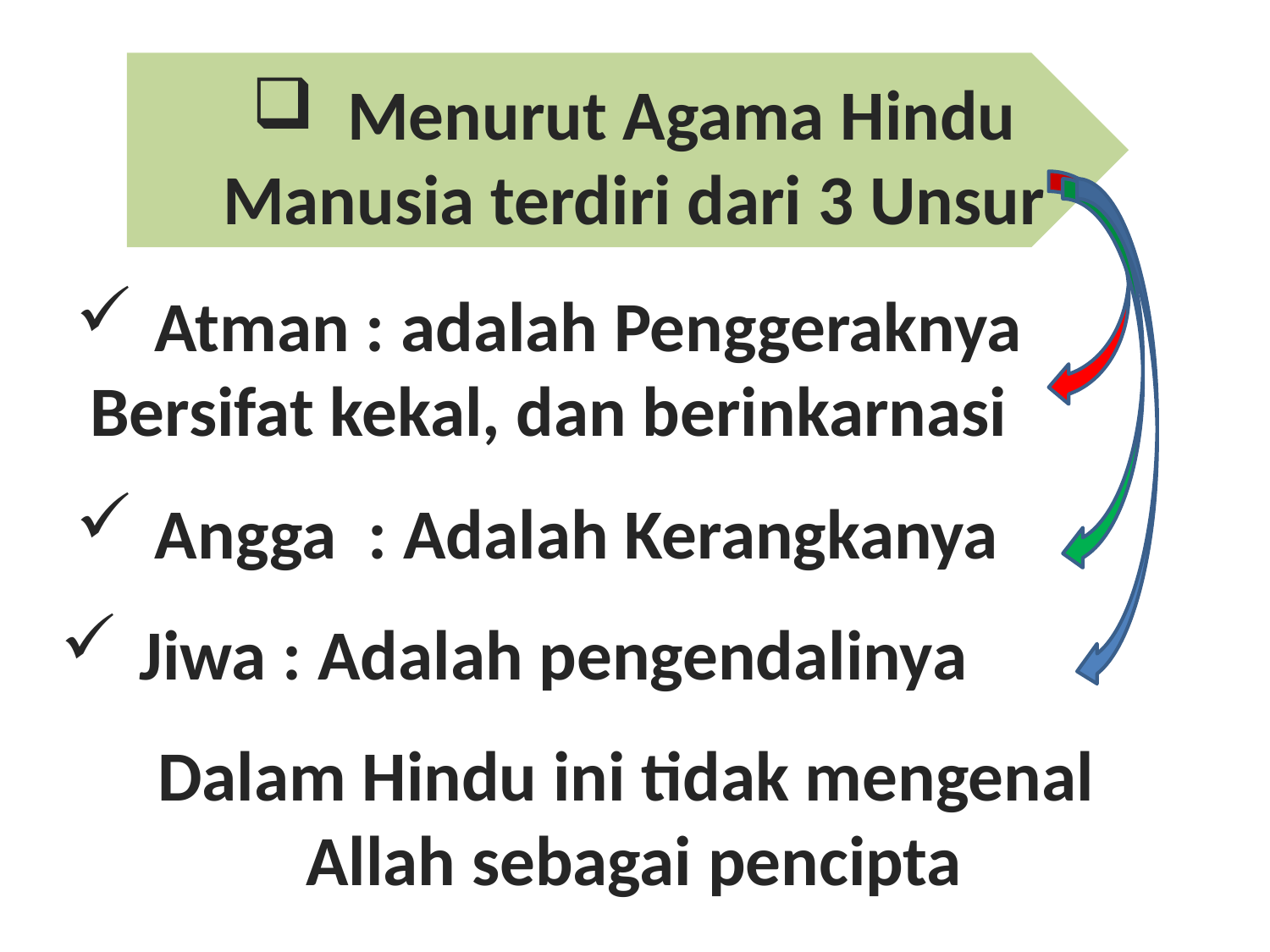

Menurut Agama Hindu
Manusia terdiri dari 3 Unsur

Atman : adalah Penggeraknya
Bersifat kekal, dan berinkarnasi
Angga  : Adalah Kerangkanya
Jiwa : Adalah pengendalinya
Dalam Hindu ini tidak mengenal
Allah sebagai pencipta